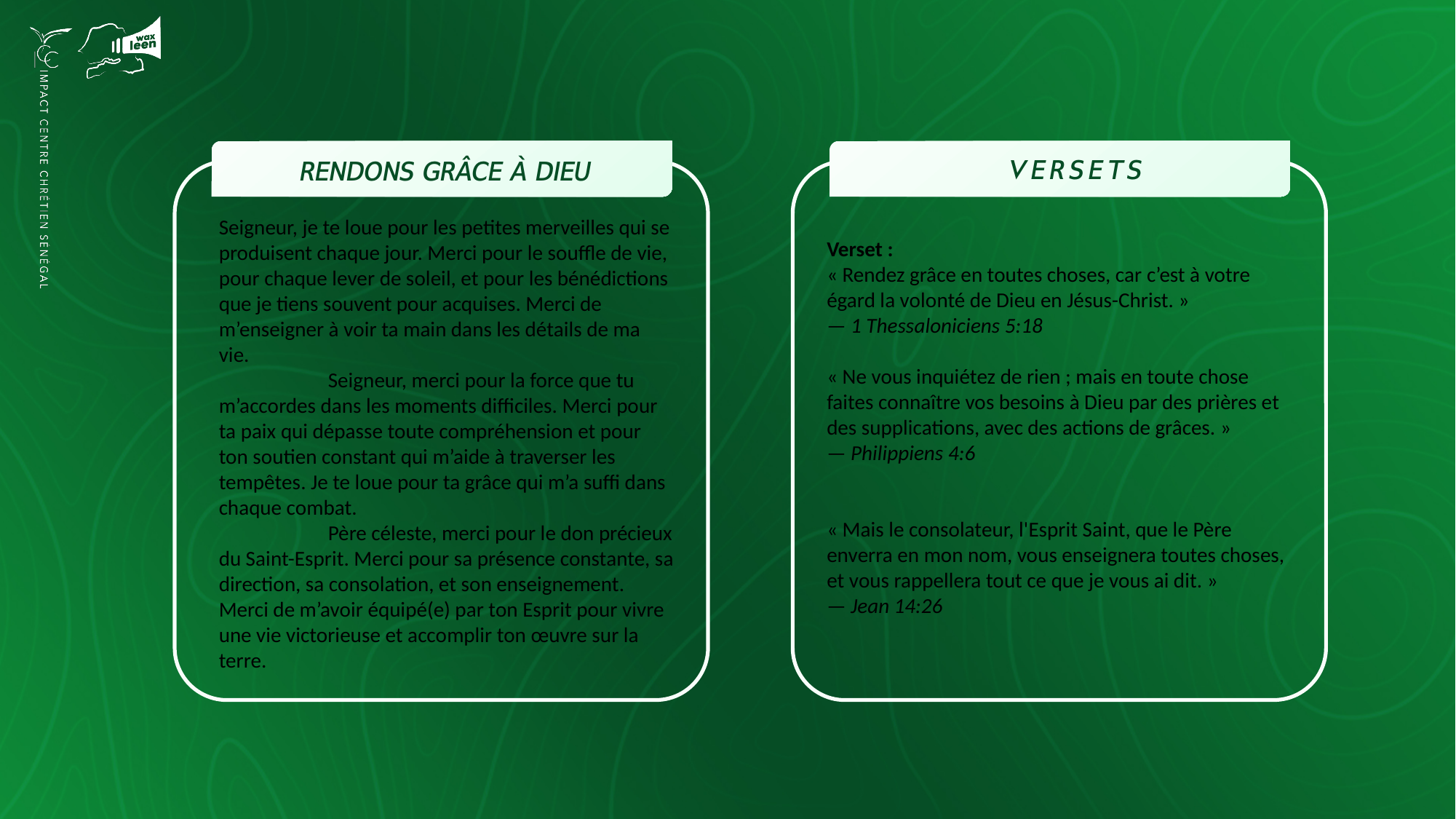

Seigneur, je te loue pour les petites merveilles qui se produisent chaque jour. Merci pour le souffle de vie, pour chaque lever de soleil, et pour les bénédictions que je tiens souvent pour acquises. Merci de m’enseigner à voir ta main dans les détails de ma vie.
	Seigneur, merci pour la force que tu m’accordes dans les moments difficiles. Merci pour ta paix qui dépasse toute compréhension et pour ton soutien constant qui m’aide à traverser les tempêtes. Je te loue pour ta grâce qui m’a suffi dans chaque combat.
	Père céleste, merci pour le don précieux du Saint-Esprit. Merci pour sa présence constante, sa direction, sa consolation, et son enseignement. Merci de m’avoir équipé(e) par ton Esprit pour vivre une vie victorieuse et accomplir ton œuvre sur la terre.

Verset :
« Rendez grâce en toutes choses, car c’est à votre égard la volonté de Dieu en Jésus-Christ. »
— 1 Thessaloniciens 5:18
« Ne vous inquiétez de rien ; mais en toute chose faites connaître vos besoins à Dieu par des prières et des supplications, avec des actions de grâces. »
— Philippiens 4:6

« Mais le consolateur, l'Esprit Saint, que le Père enverra en mon nom, vous enseignera toutes choses, et vous rappellera tout ce que je vous ai dit. »
— Jean 14:26